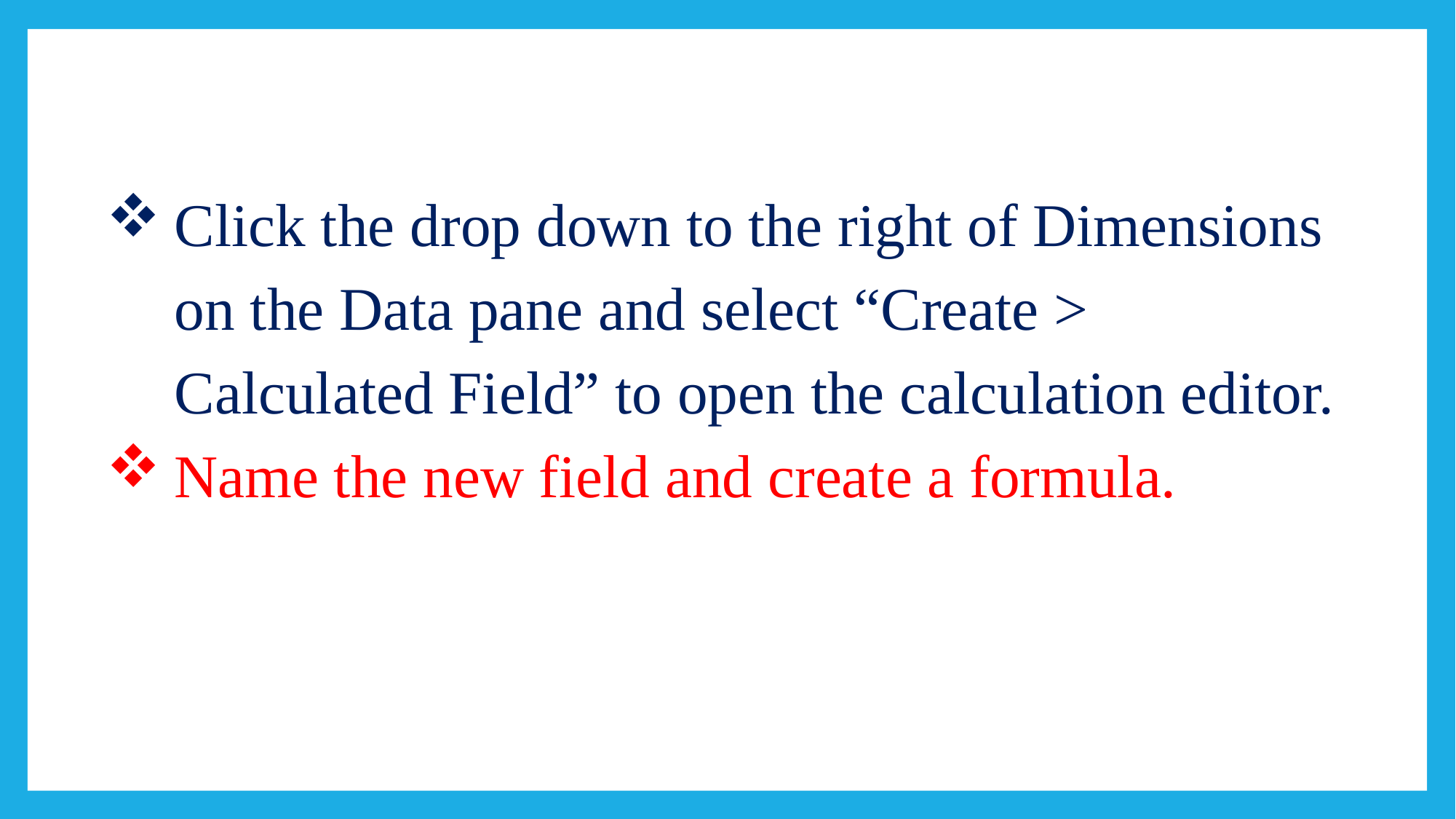

#
Click the drop down to the right of Dimensions on the Data pane and select “Create > Calculated Field” to open the calculation editor.
Name the new field and create a formula.